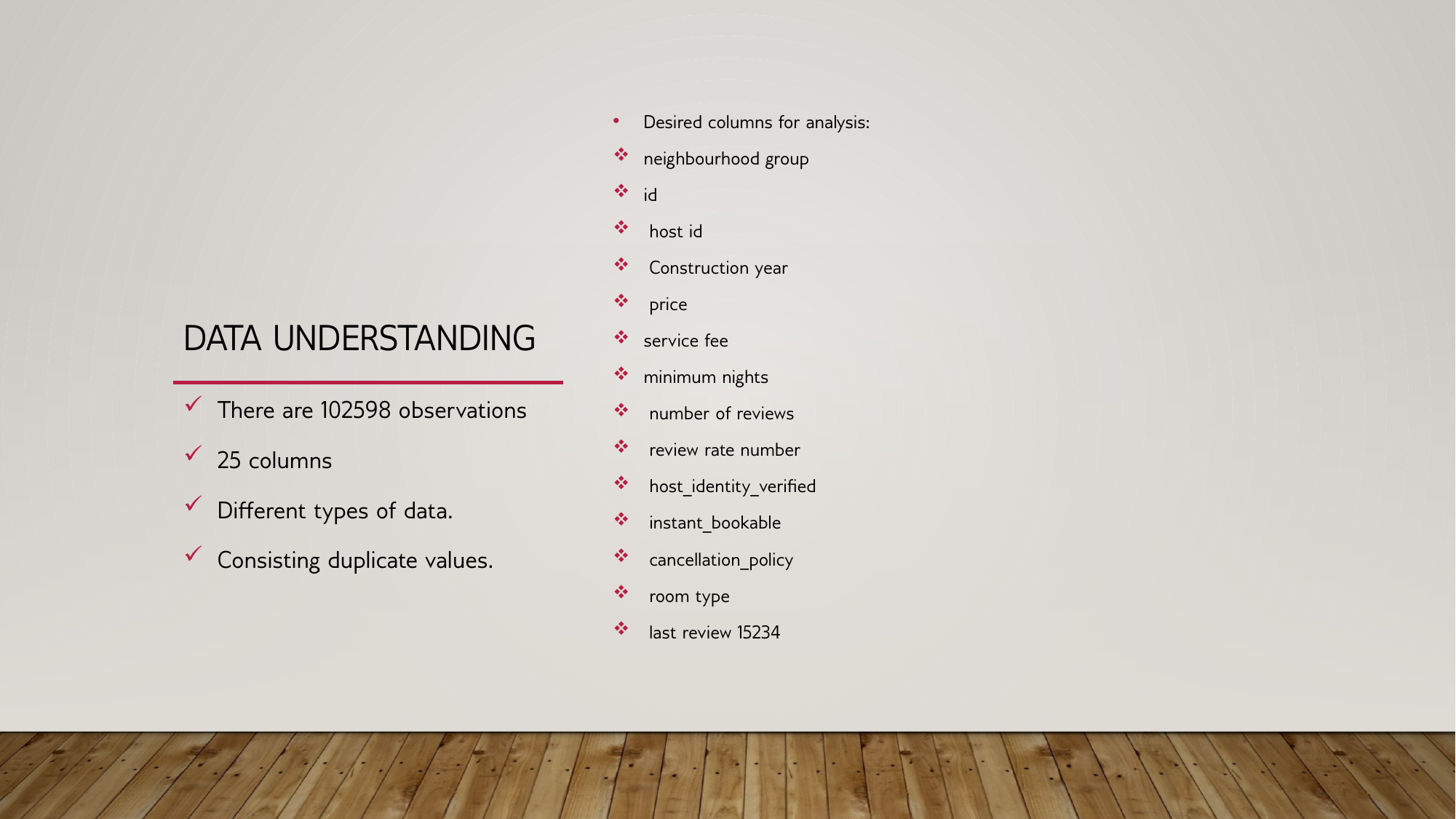

# Data understanding
Desired columns for analysis:
neighbourhood group
id
 host id
 Construction year
 price
service fee
minimum nights
 number of reviews
 review rate number
 host_identity_verified
 instant_bookable
 cancellation_policy
 room type
 last review 15234
There are 102598 observations
25 columns
Different types of data.
Consisting duplicate values.